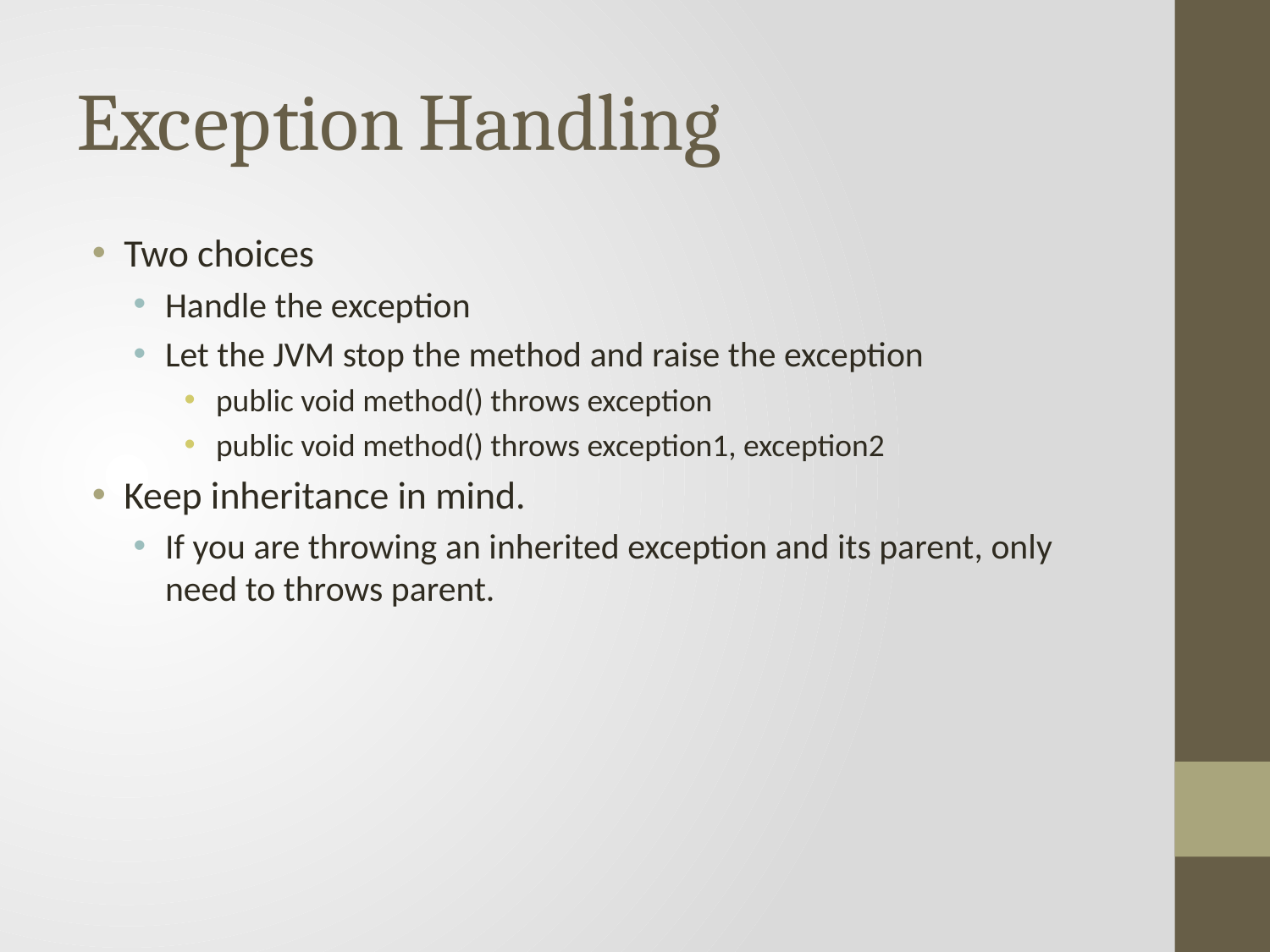

# Exception Handling
Two choices
Handle the exception
Let the JVM stop the method and raise the exception
public void method() throws exception
public void method() throws exception1, exception2
Keep inheritance in mind.
If you are throwing an inherited exception and its parent, only need to throws parent.